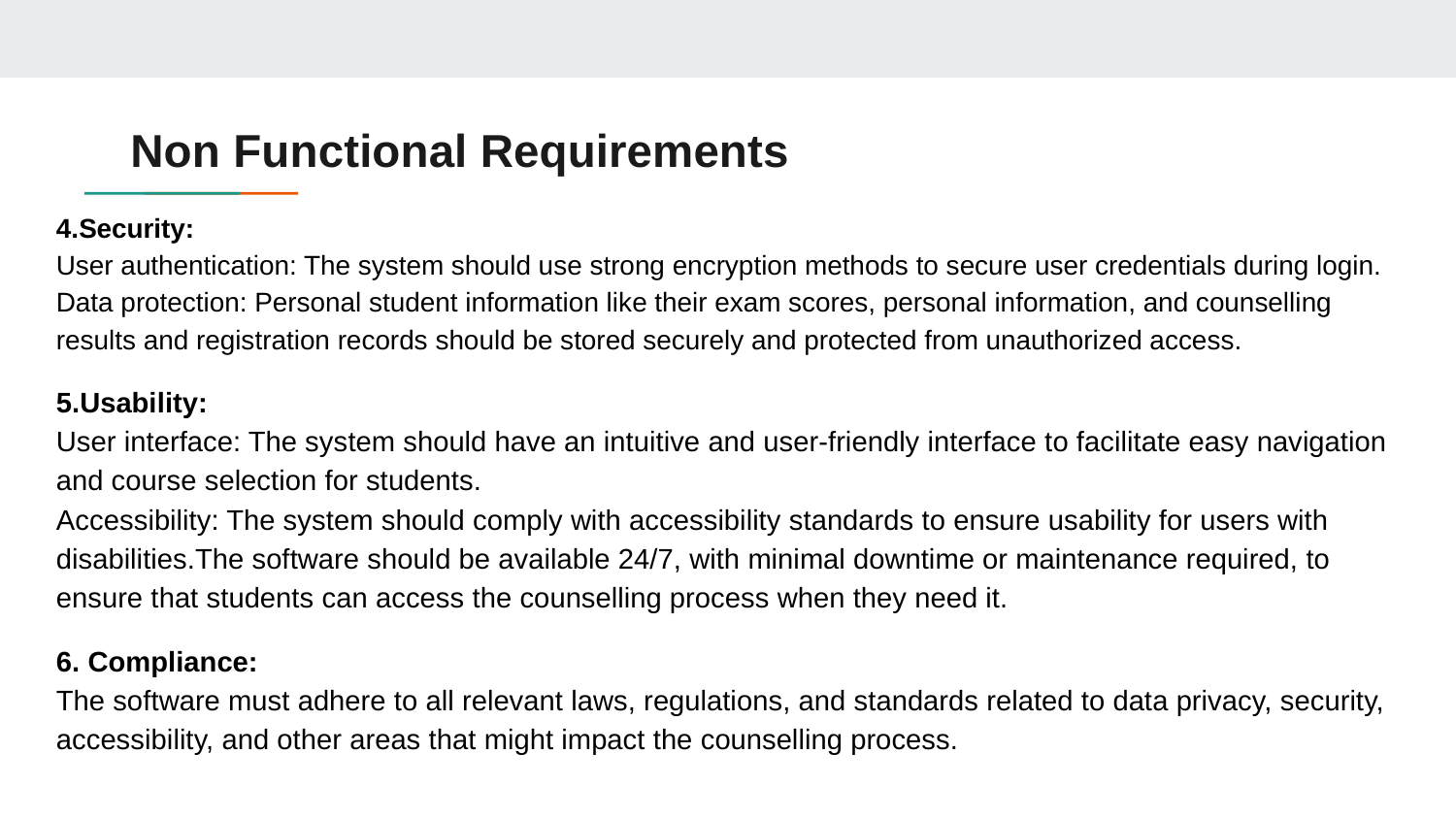

# Non Functional Requirements

4.Security:
User authentication: The system should use strong encryption methods to secure user credentials during login.
Data protection: Personal student information like their exam scores, personal information, and counselling results and registration records should be stored securely and protected from unauthorized access.
5.Usability:
User interface: The system should have an intuitive and user-friendly interface to facilitate easy navigation and course selection for students.
Accessibility: The system should comply with accessibility standards to ensure usability for users with disabilities.The software should be available 24/7, with minimal downtime or maintenance required, to ensure that students can access the counselling process when they need it.
6. Compliance:
The software must adhere to all relevant laws, regulations, and standards related to data privacy, security, accessibility, and other areas that might impact the counselling process.